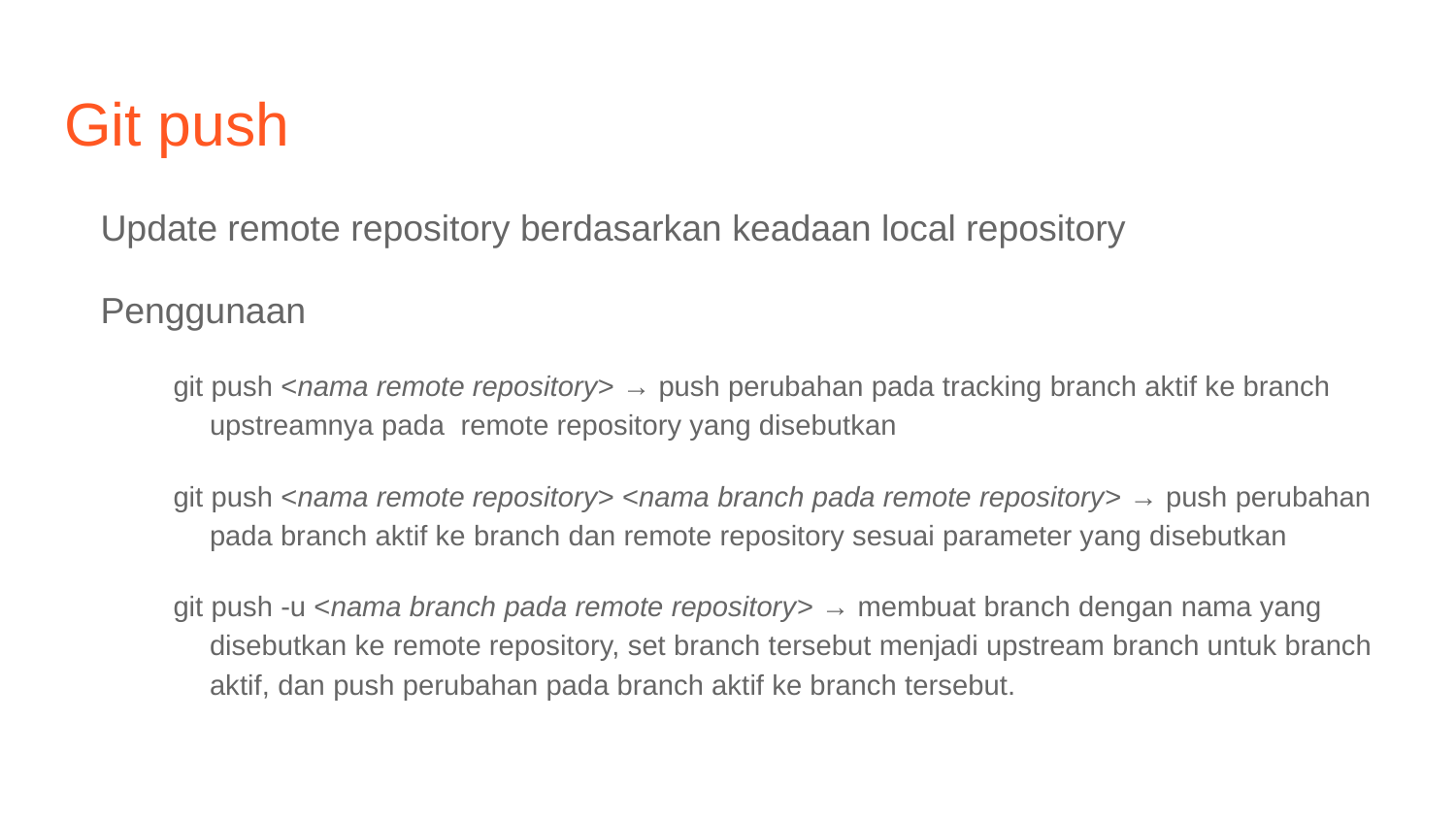

# Git push
Update remote repository berdasarkan keadaan local repository
Penggunaan
git push <nama remote repository> → push perubahan pada tracking branch aktif ke branch upstreamnya pada  remote repository yang disebutkan
git push <nama remote repository> <nama branch pada remote repository> → push perubahan pada branch aktif ke branch dan remote repository sesuai parameter yang disebutkan
git push -u <nama branch pada remote repository> → membuat branch dengan nama yang disebutkan ke remote repository, set branch tersebut menjadi upstream branch untuk branch aktif, dan push perubahan pada branch aktif ke branch tersebut.